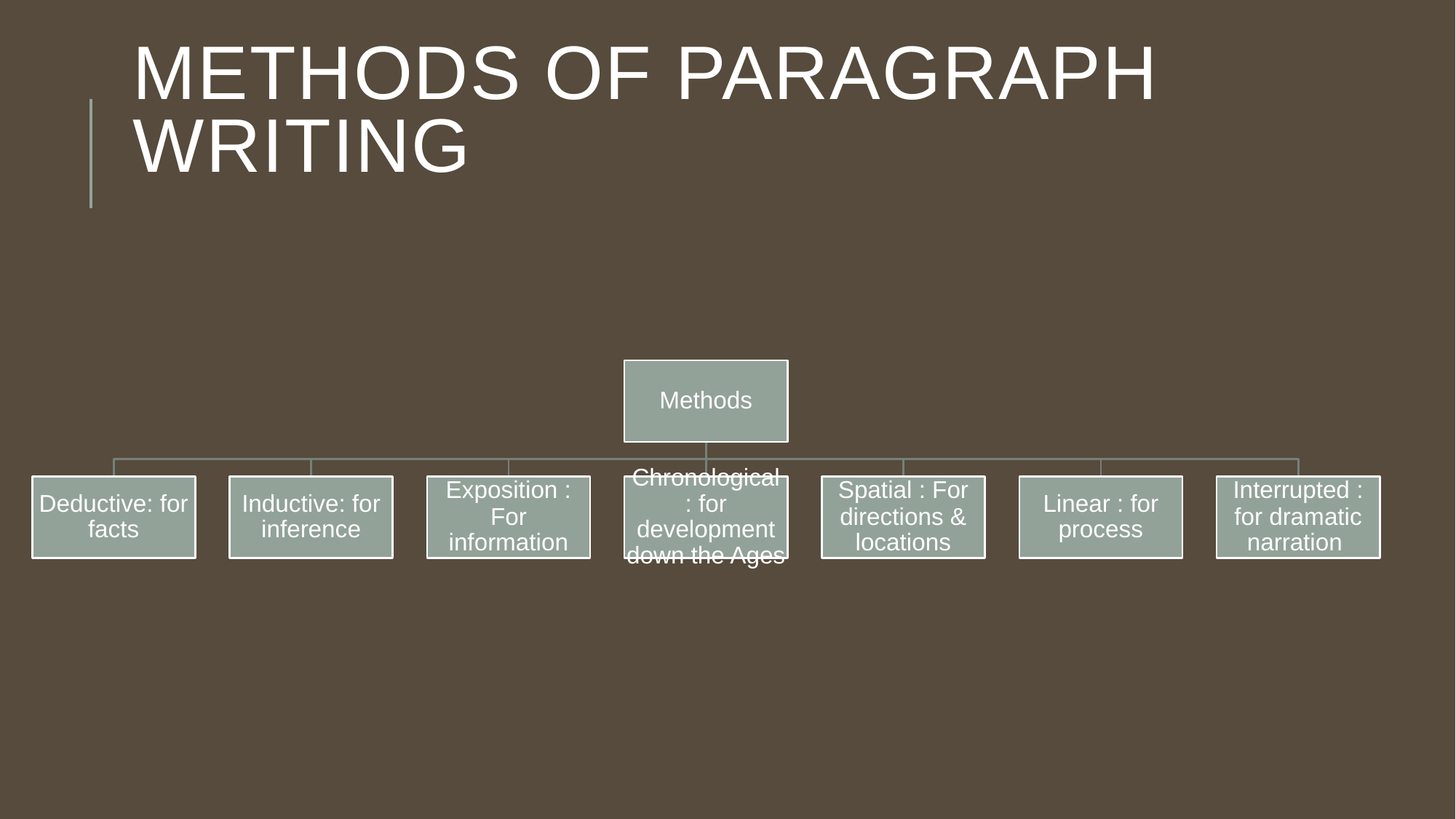

# Methods of Paragraph Writing
Methods
Deductive: for facts
Inductive: for inference
Exposition : For information
Chronological : for development down the Ages
Spatial : For directions & locations
Linear : for process
Interrupted : for dramatic narration